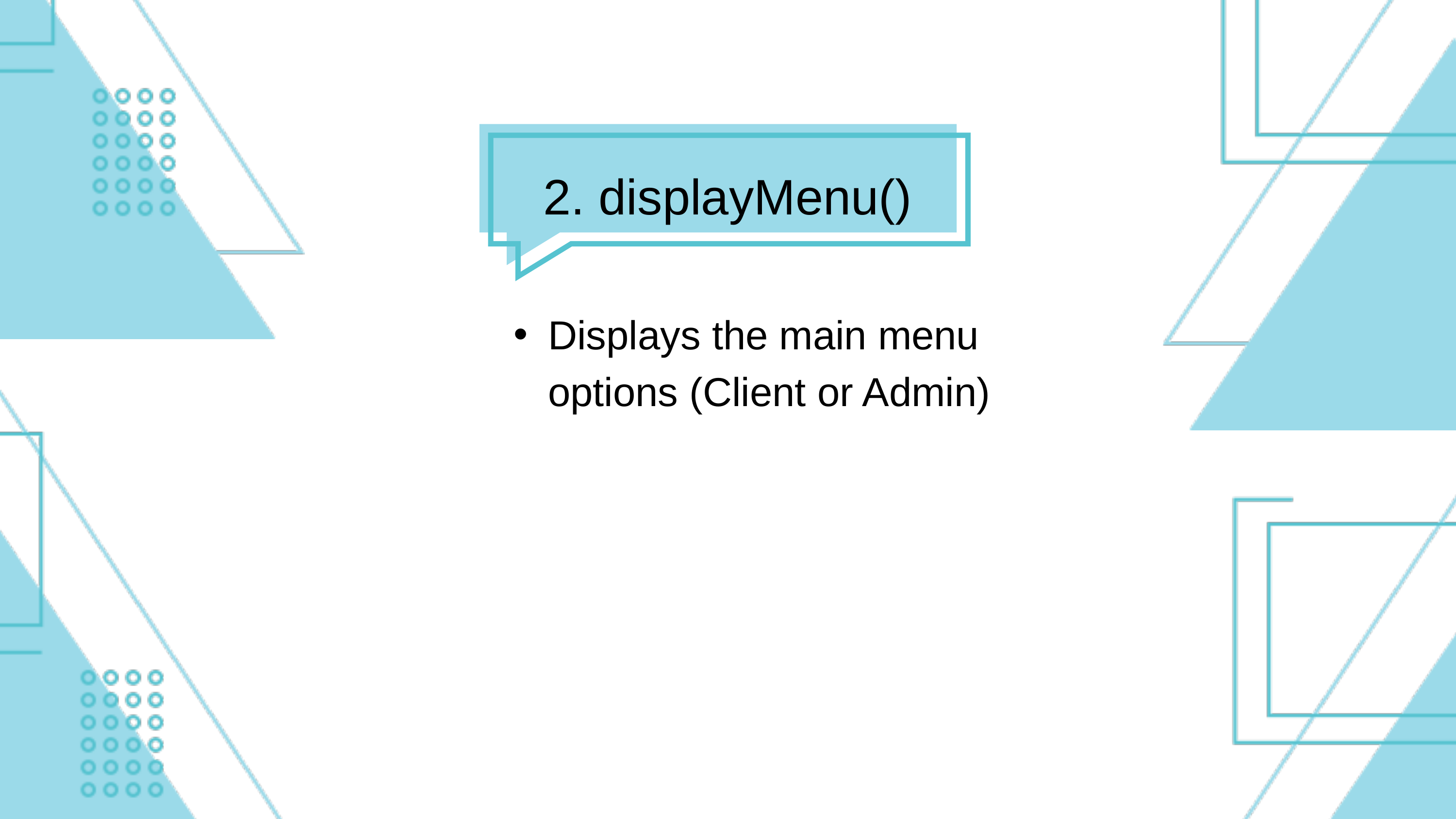

2. displayMenu()
Displays the main menu options (Client or Admin)